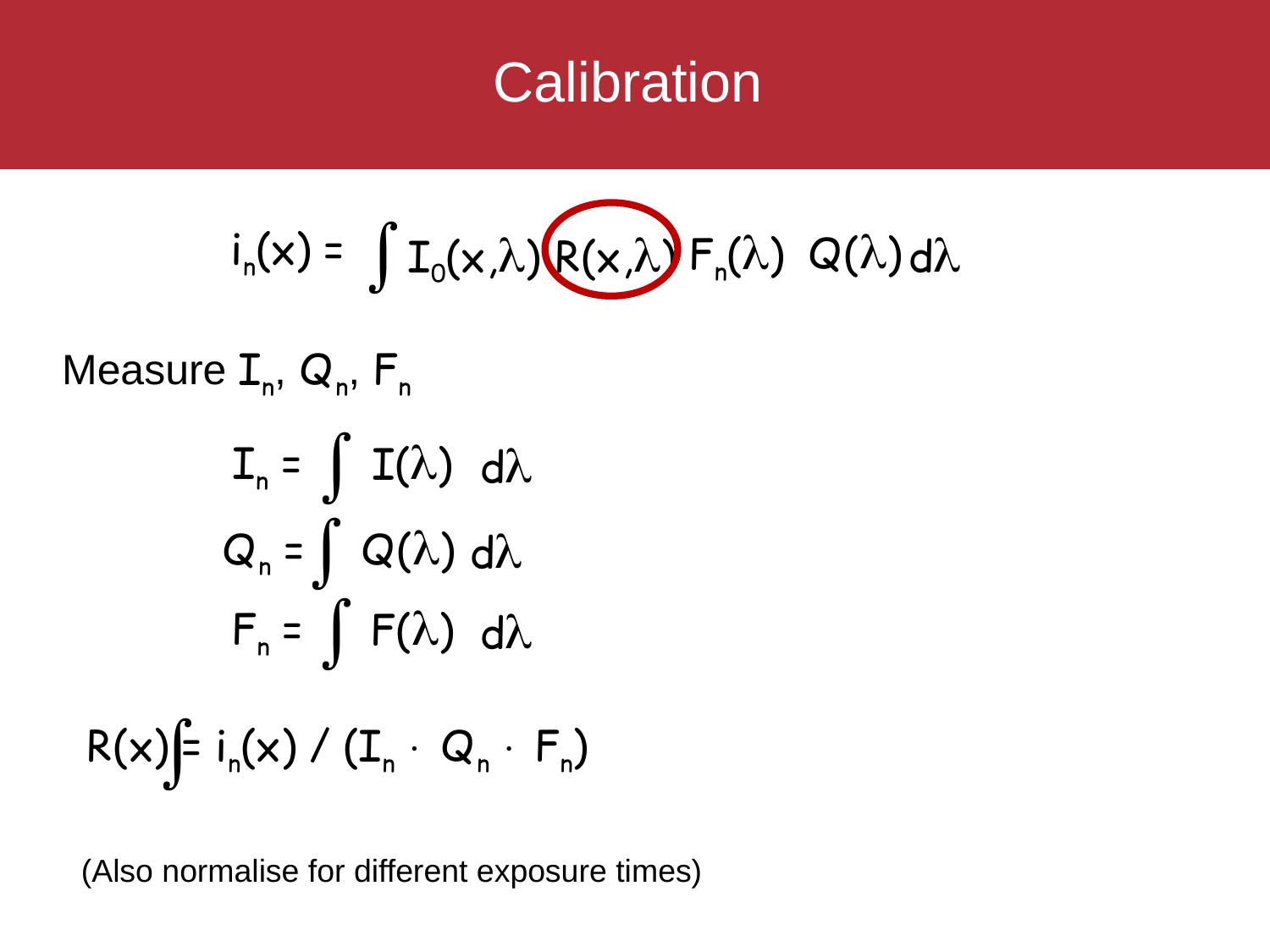

# Calibration
∫
dλ

Q(λ)
Fn(λ)
I0(x,λ)
in(x) =
R(x,λ)
Measure In, Qn, Fn
∫
dλ
I(λ)
In =
∫
dλ
Q(λ)
Qn =
∫
dλ
F(λ)
Fn =
∫
R(x) = in(x) / (In ⋅ Qn ⋅ Fn)
(Also normalise for different exposure times)